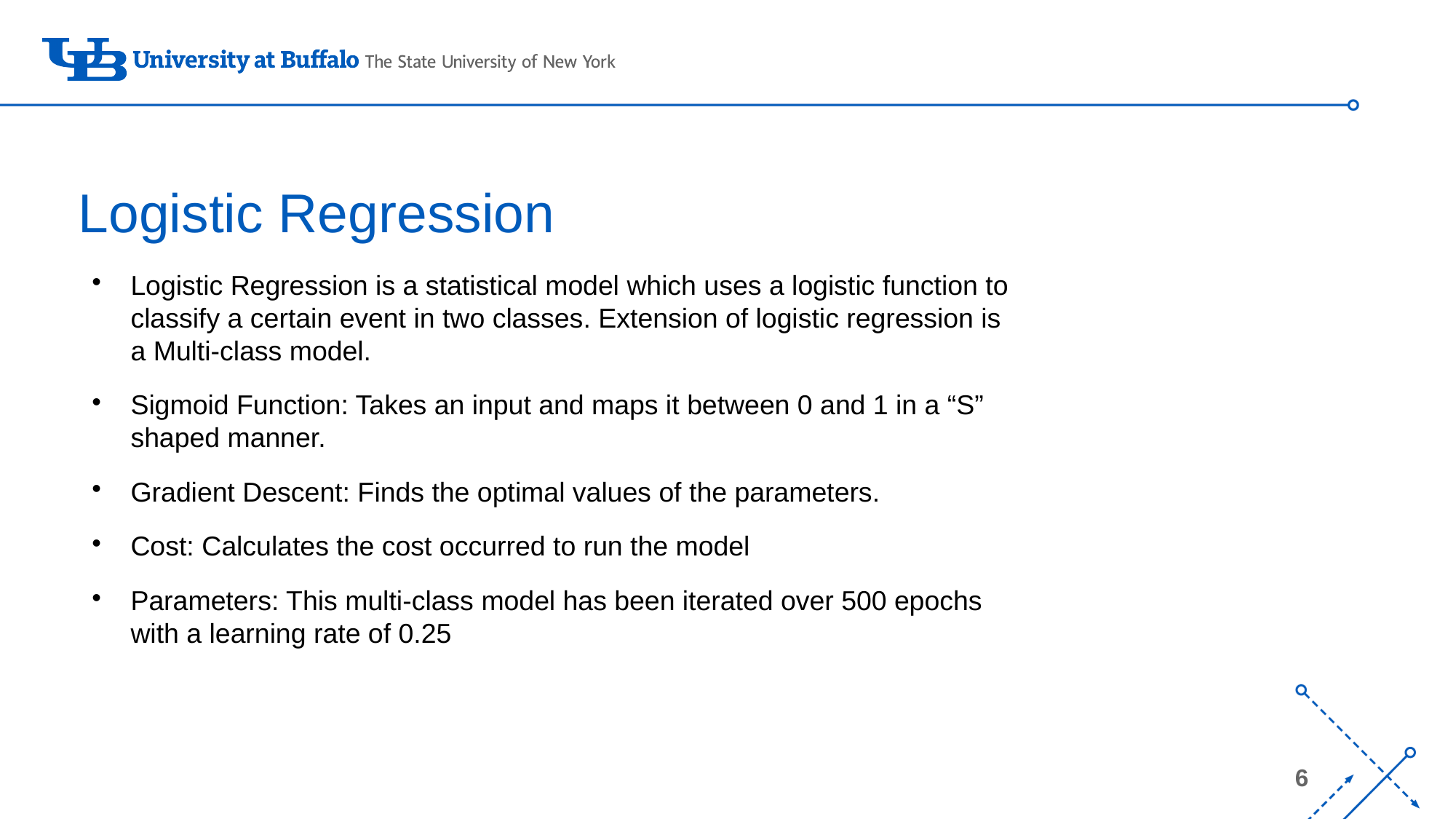

# Logistic Regression
Logistic Regression is a statistical model which uses a logistic function to classify a certain event in two classes. Extension of logistic regression is a Multi-class model.
Sigmoid Function: Takes an input and maps it between 0 and 1 in a “S” shaped manner.
Gradient Descent: Finds the optimal values of the parameters.
Cost: Calculates the cost occurred to run the model
Parameters: This multi-class model has been iterated over 500 epochs with a learning rate of 0.25